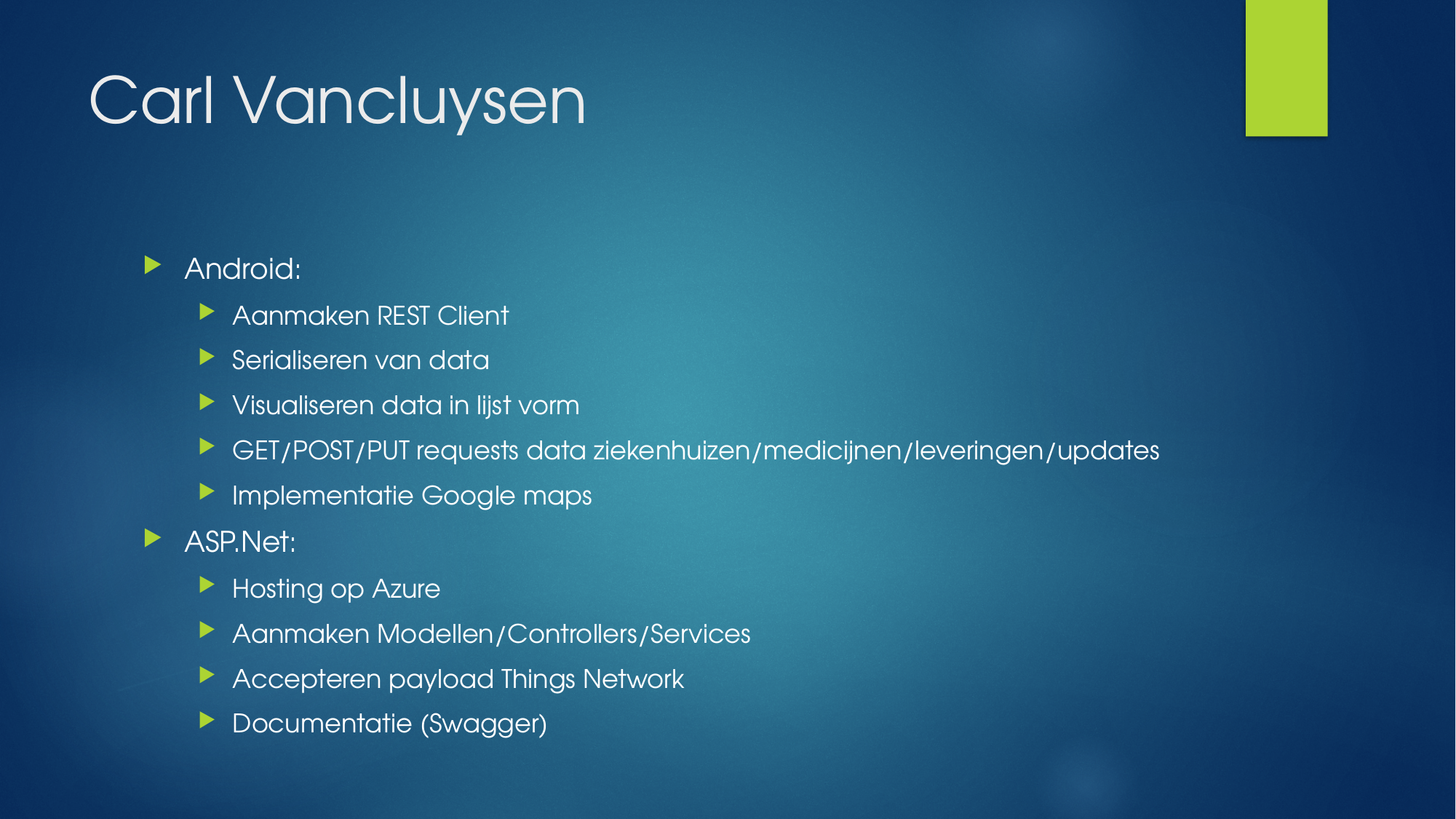

# Carl Vancluysen
Android:
Aanmaken REST Client
Serialiseren van data
Visualiseren data in lijst vorm
GET/POST/PUT requests data ziekenhuizen/medicijnen/leveringen/updates
Implementatie Google maps
ASP.Net:
Hosting op Azure
Aanmaken Modellen/Controllers/Services
Accepteren payload Things Network
Documentatie (Swagger)